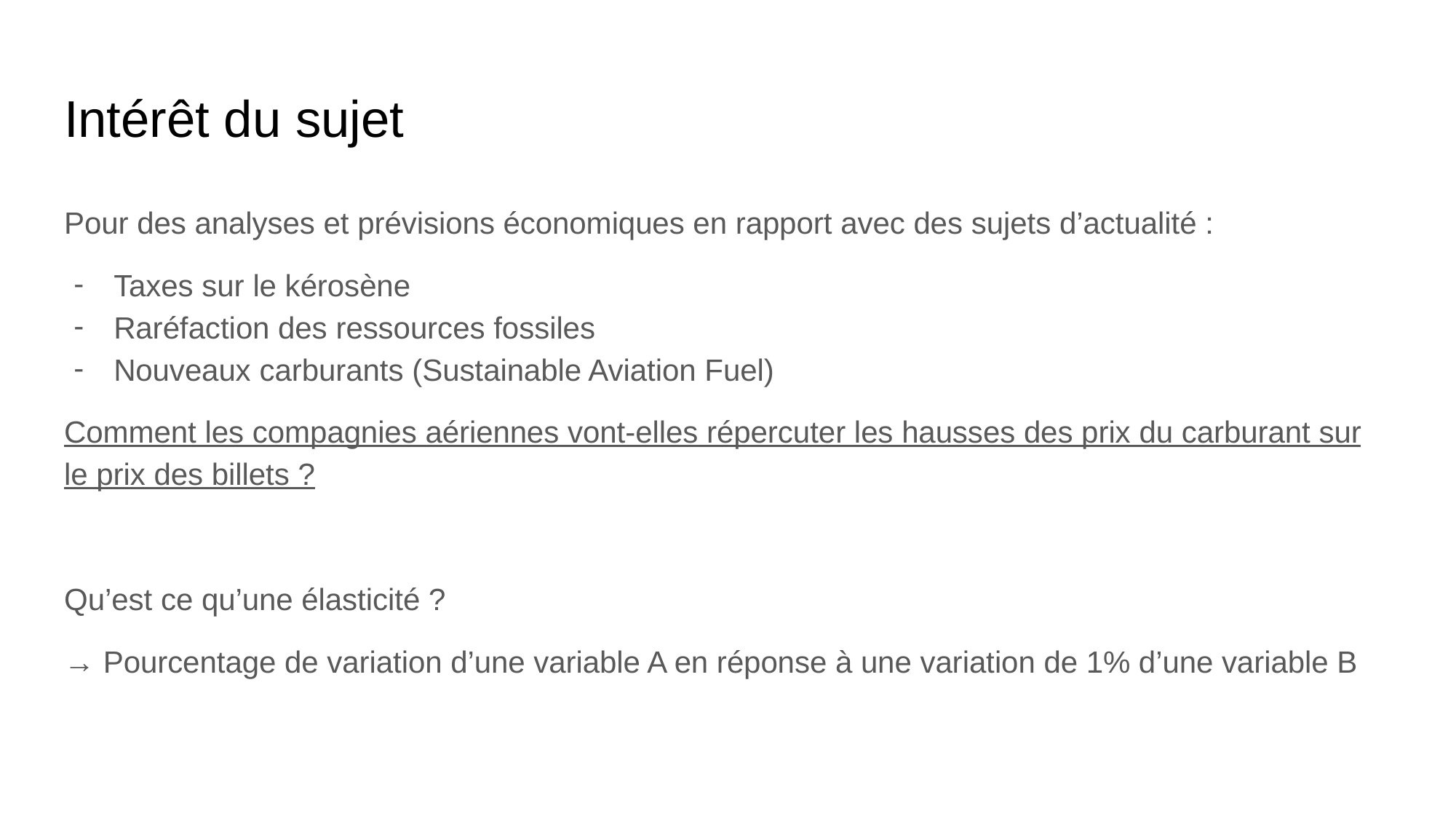

# Intérêt du sujet
Pour des analyses et prévisions économiques en rapport avec des sujets d’actualité :
Taxes sur le kérosène
Raréfaction des ressources fossiles
Nouveaux carburants (Sustainable Aviation Fuel)
Comment les compagnies aériennes vont-elles répercuter les hausses des prix du carburant sur le prix des billets ?

Qu’est ce qu’une élasticité ?
→ Pourcentage de variation d’une variable A en réponse à une variation de 1% d’une variable B